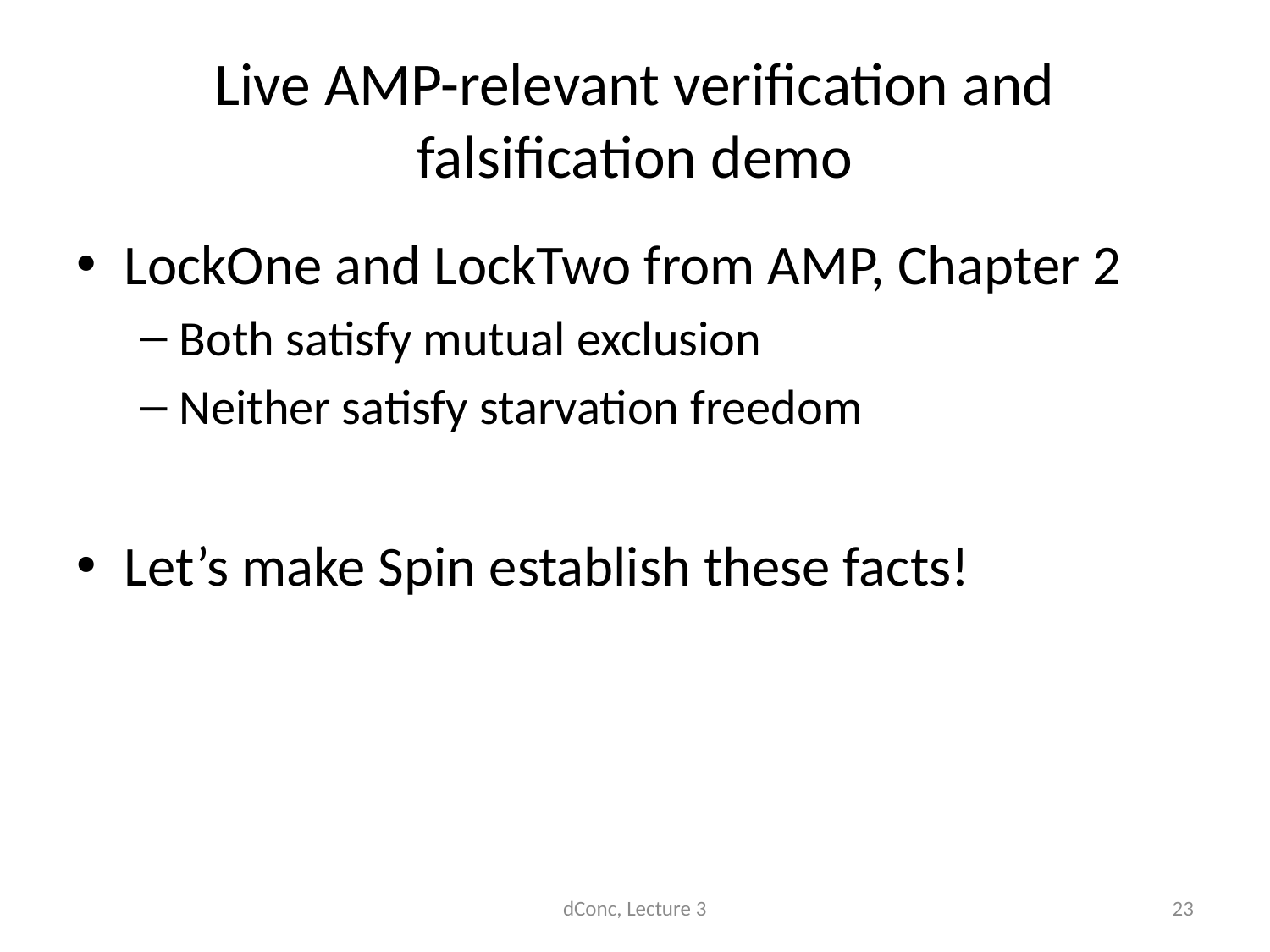

# Live AMP-relevant verification and falsification demo
LockOne and LockTwo from AMP, Chapter 2
Both satisfy mutual exclusion
Neither satisfy starvation freedom

Let’s make Spin establish these facts!
dConc, Lecture 3
23